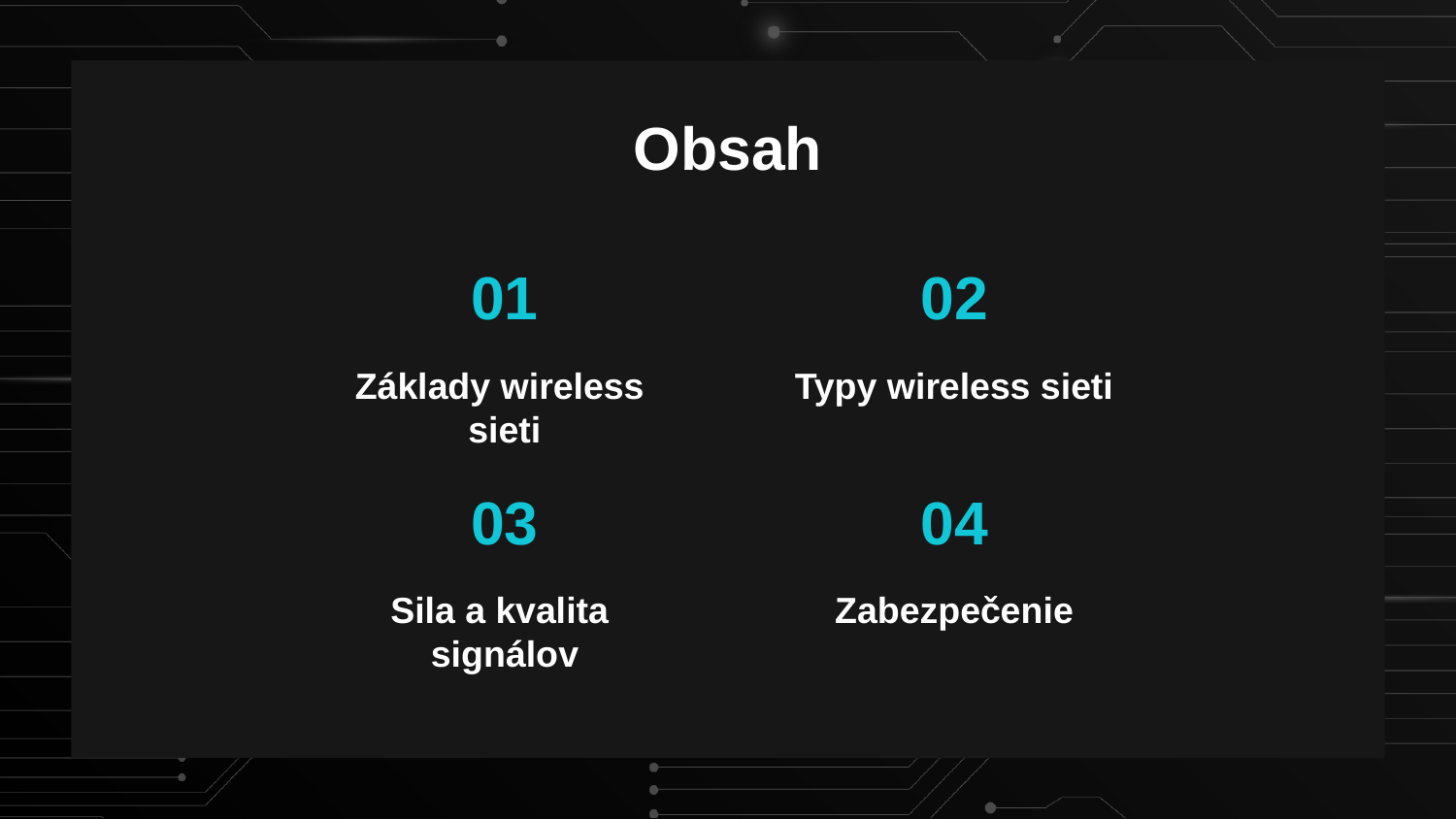

# Obsah
01
02
Základy wireless
sieti
Typy wireless sieti

03
04
Sila a kvalita
signálov

Zabezpečenie